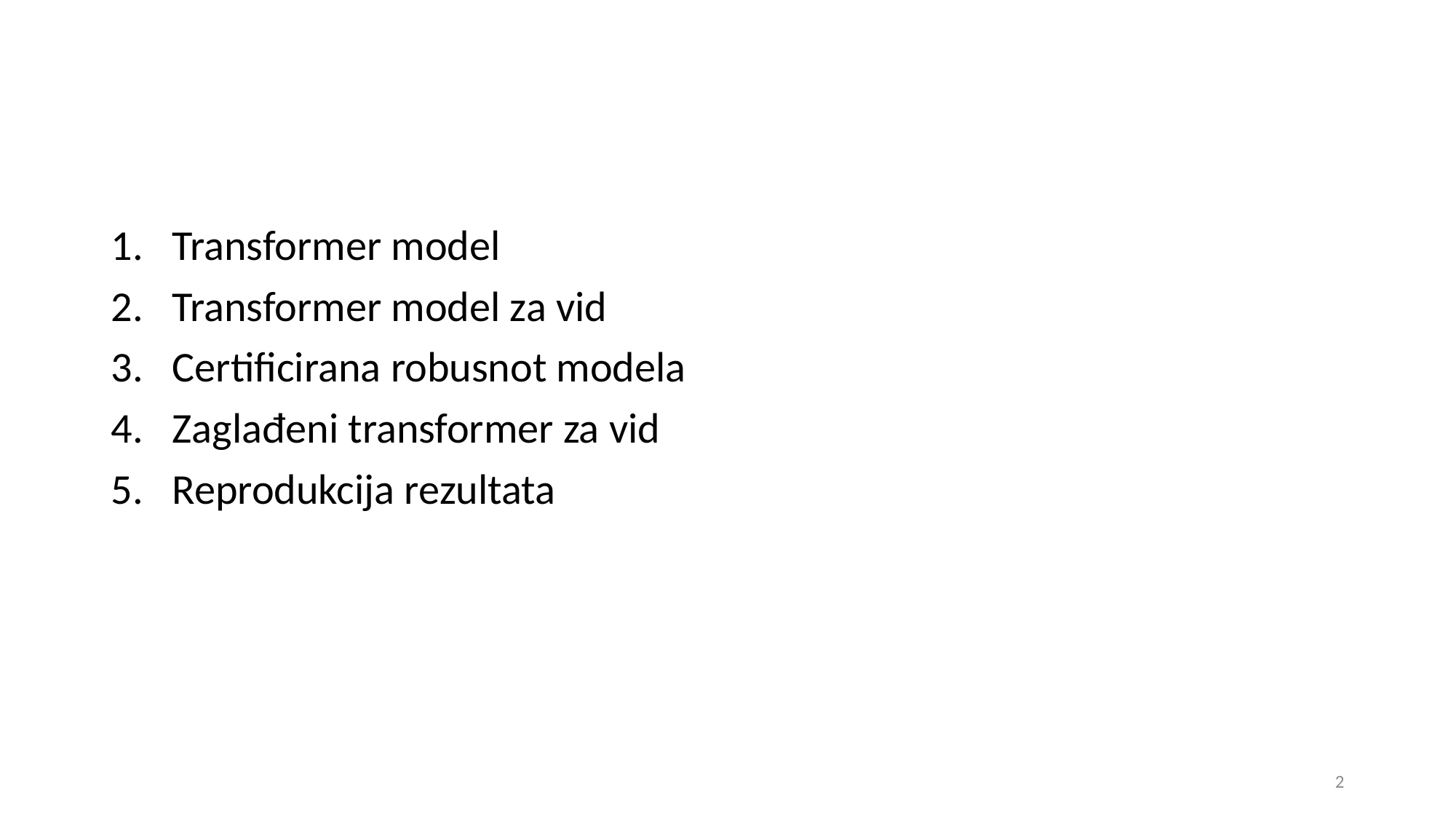

#
Transformer model
Transformer model za vid
Certificirana robusnot modela
Zaglađeni transformer za vid
Reprodukcija rezultata
2